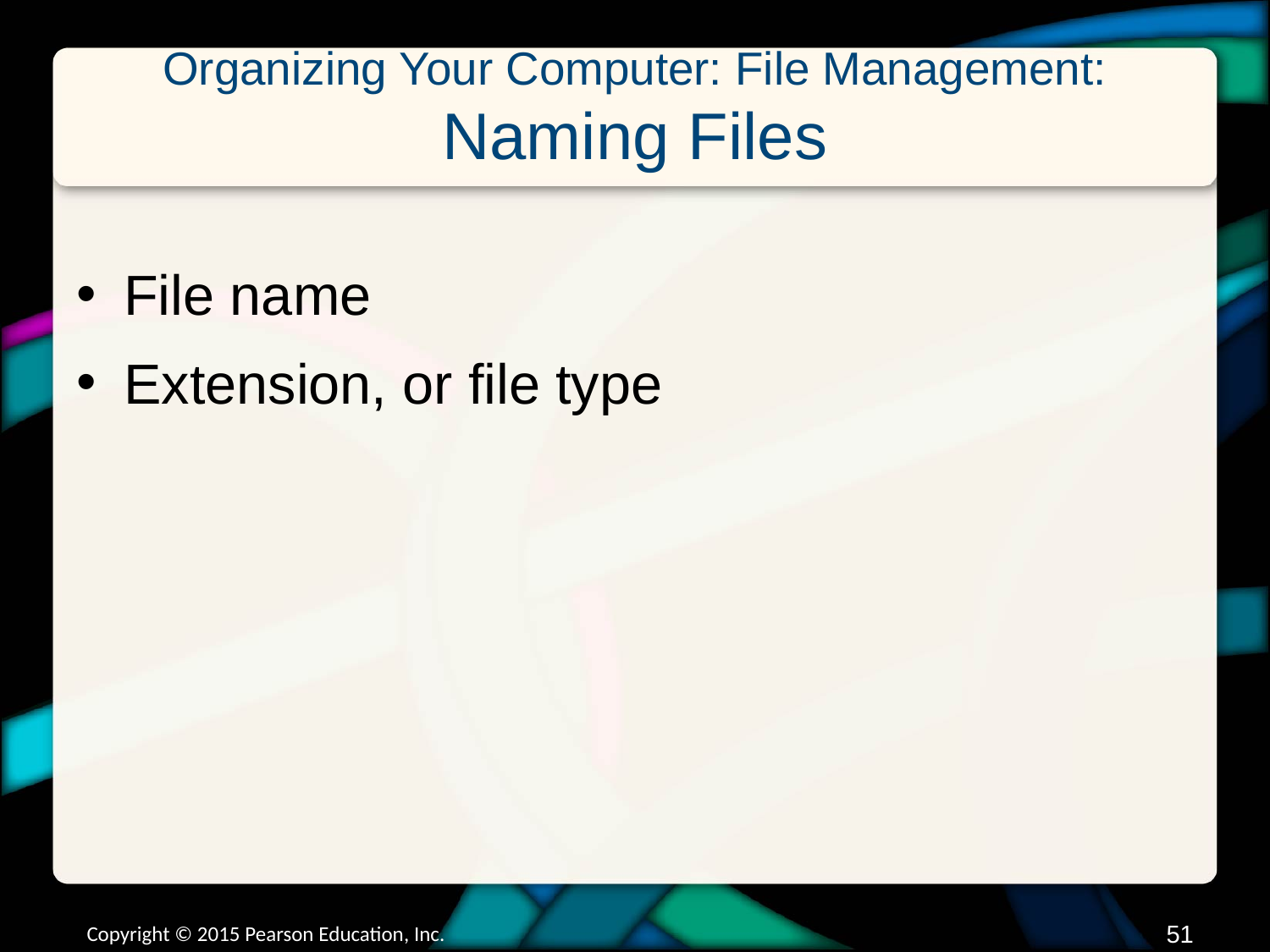

# Organizing Your Computer: File Management: Naming Files
File name
Extension, or file type

Copyright © 2015 Pearson Education, Inc.
51